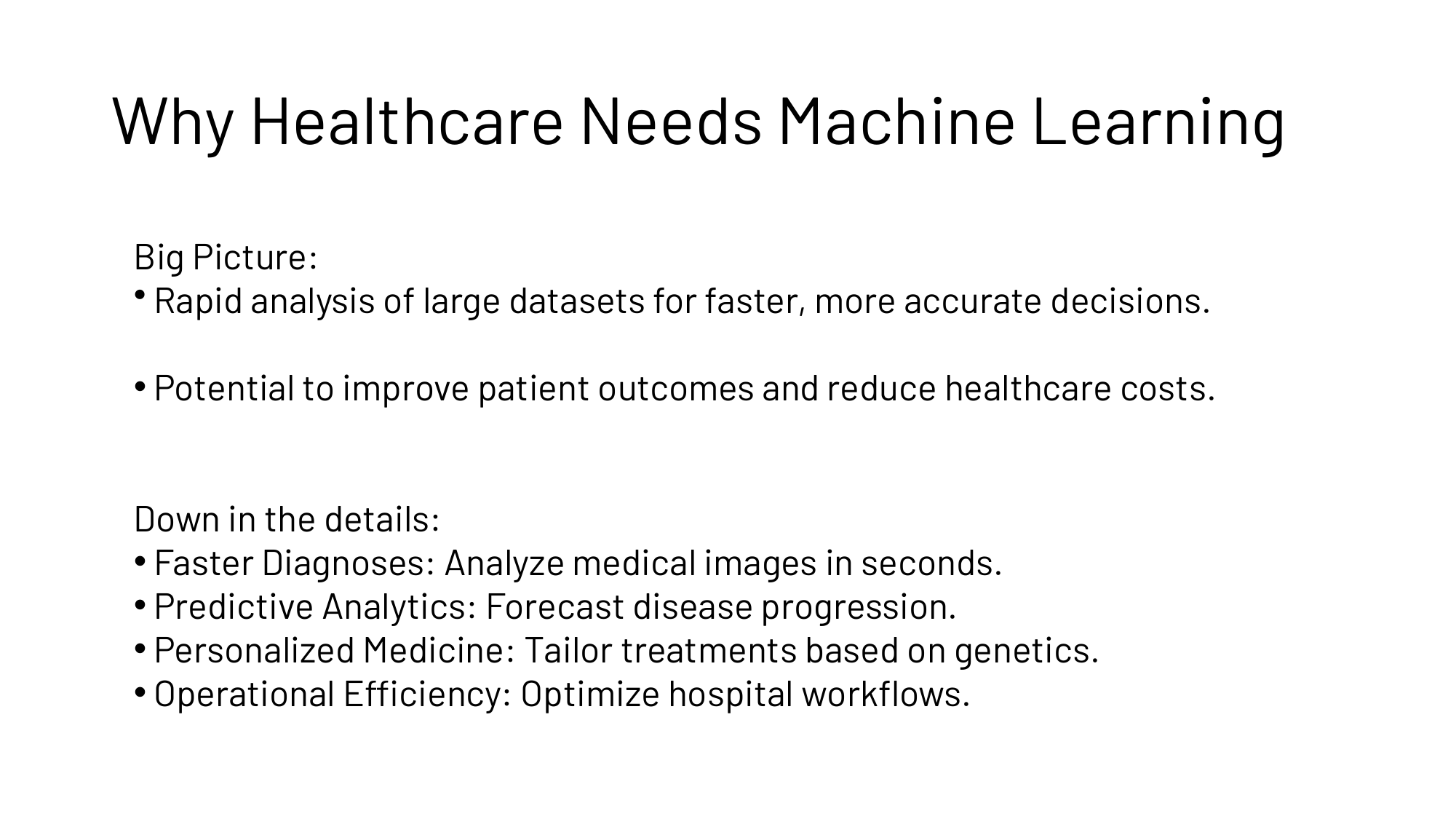

# Why Healthcare Needs Machine Learning
Big Picture:
 Rapid analysis of large datasets for faster, more accurate decisions.

 Potential to improve patient outcomes and reduce healthcare costs.

Down in the details:
 Faster Diagnoses: Analyze medical images in seconds.
 Predictive Analytics: Forecast disease progression.
 Personalized Medicine: Tailor treatments based on genetics.
 Operational Efficiency: Optimize hospital workflows.